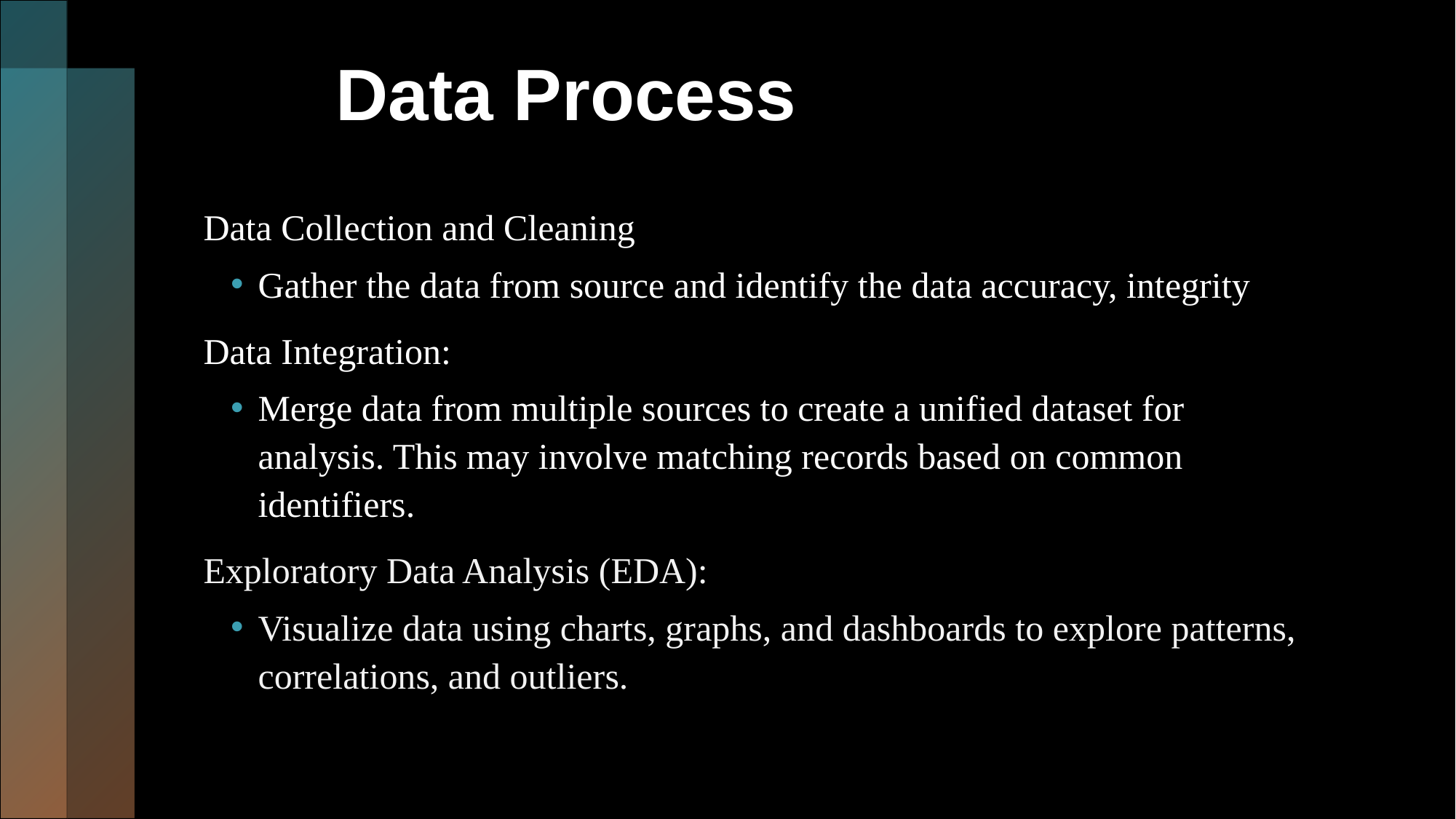

# Data Process
Data Collection and Cleaning
Gather the data from source and identify the data accuracy, integrity
Data Integration:
Merge data from multiple sources to create a unified dataset for analysis. This may involve matching records based on common identifiers.
Exploratory Data Analysis (EDA):
Visualize data using charts, graphs, and dashboards to explore patterns, correlations, and outliers.